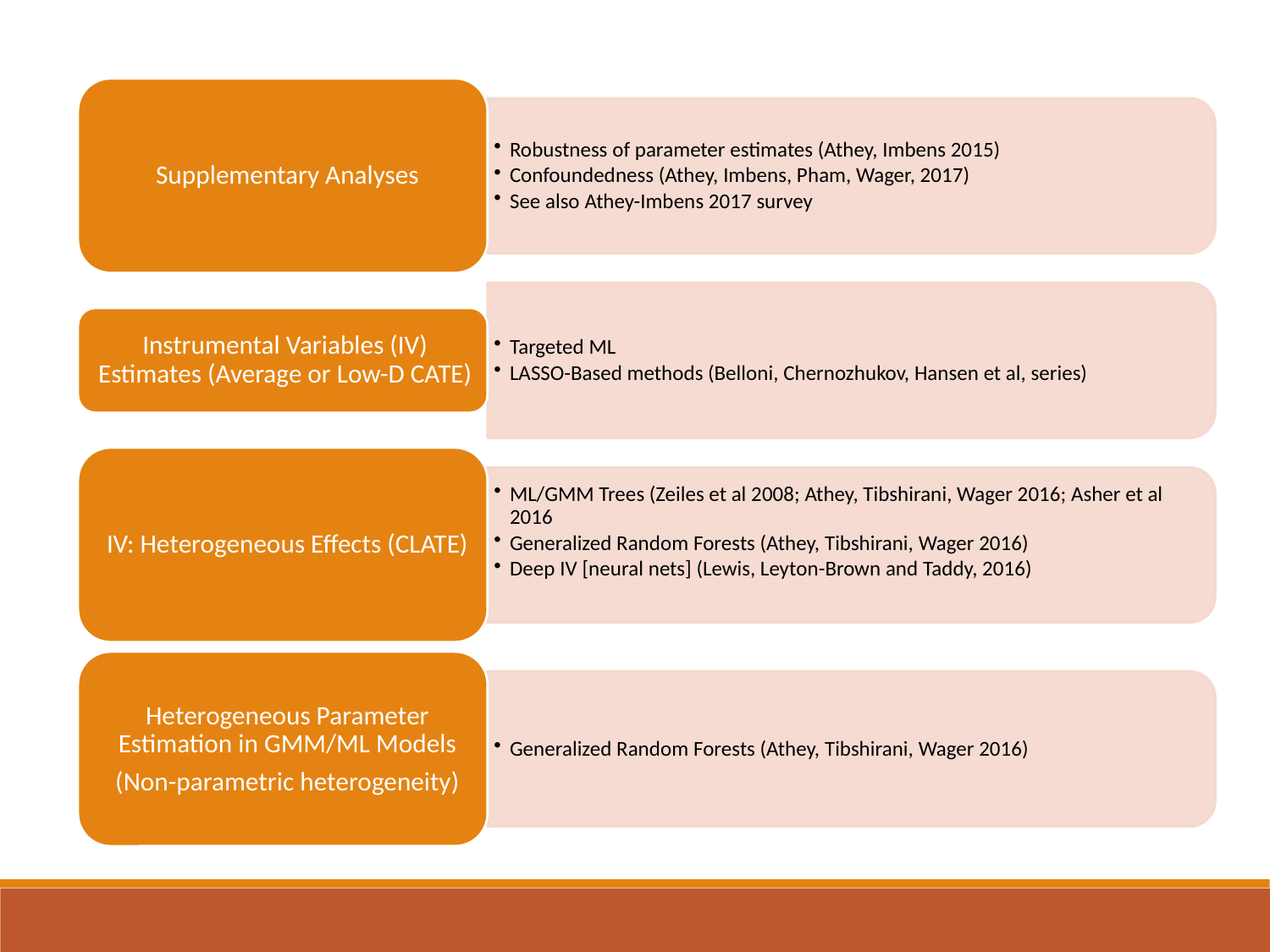

Robustness of parameter estimates (Athey, Imbens 2015)
Confoundedness (Athey, Imbens, Pham, Wager, 2017)
See also Athey-Imbens 2017 survey
Supplementary Analyses
Targeted ML
LASSO-Based methods (Belloni, Chernozhukov, Hansen et al, series)
Instrumental Variables (IV) Estimates (Average or Low-D CATE)
ML/GMM Trees (Zeiles et al 2008; Athey, Tibshirani, Wager 2016; Asher et al 2016
Generalized Random Forests (Athey, Tibshirani, Wager 2016)
Deep IV [neural nets] (Lewis, Leyton-Brown and Taddy, 2016)

IV: Heterogeneous Effects (CLATE)
Generalized Random Forests (Athey, Tibshirani, Wager 2016)
Heterogeneous Parameter Estimation in GMM/ML Models
(Non-parametric heterogeneity)